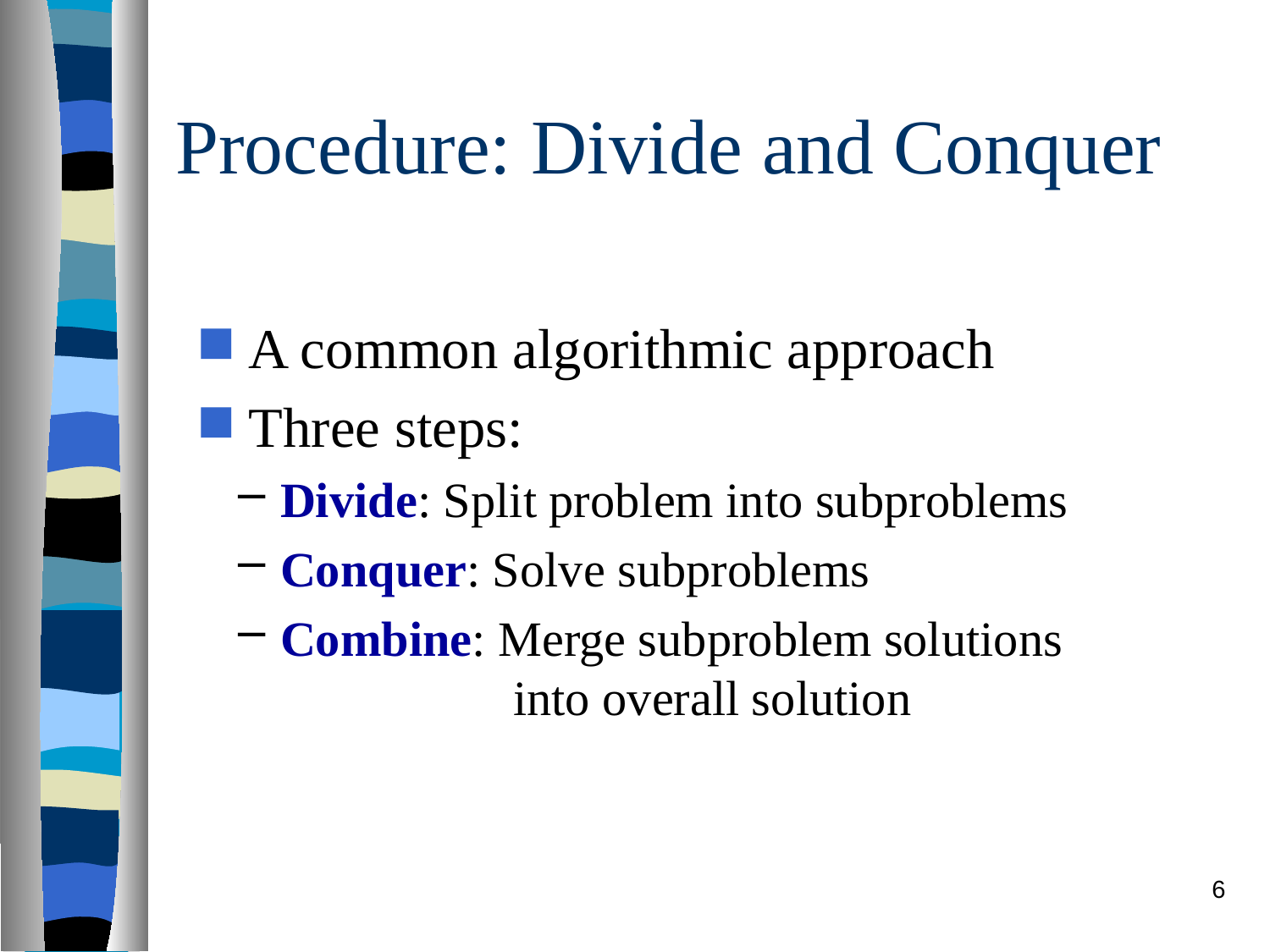

# Procedure: Divide and Conquer
 A common algorithmic approach
 Three steps:
 Divide: Split problem into subproblems
 Conquer: Solve subproblems
 Combine: Merge subproblem solutions
                    into overall solution
6